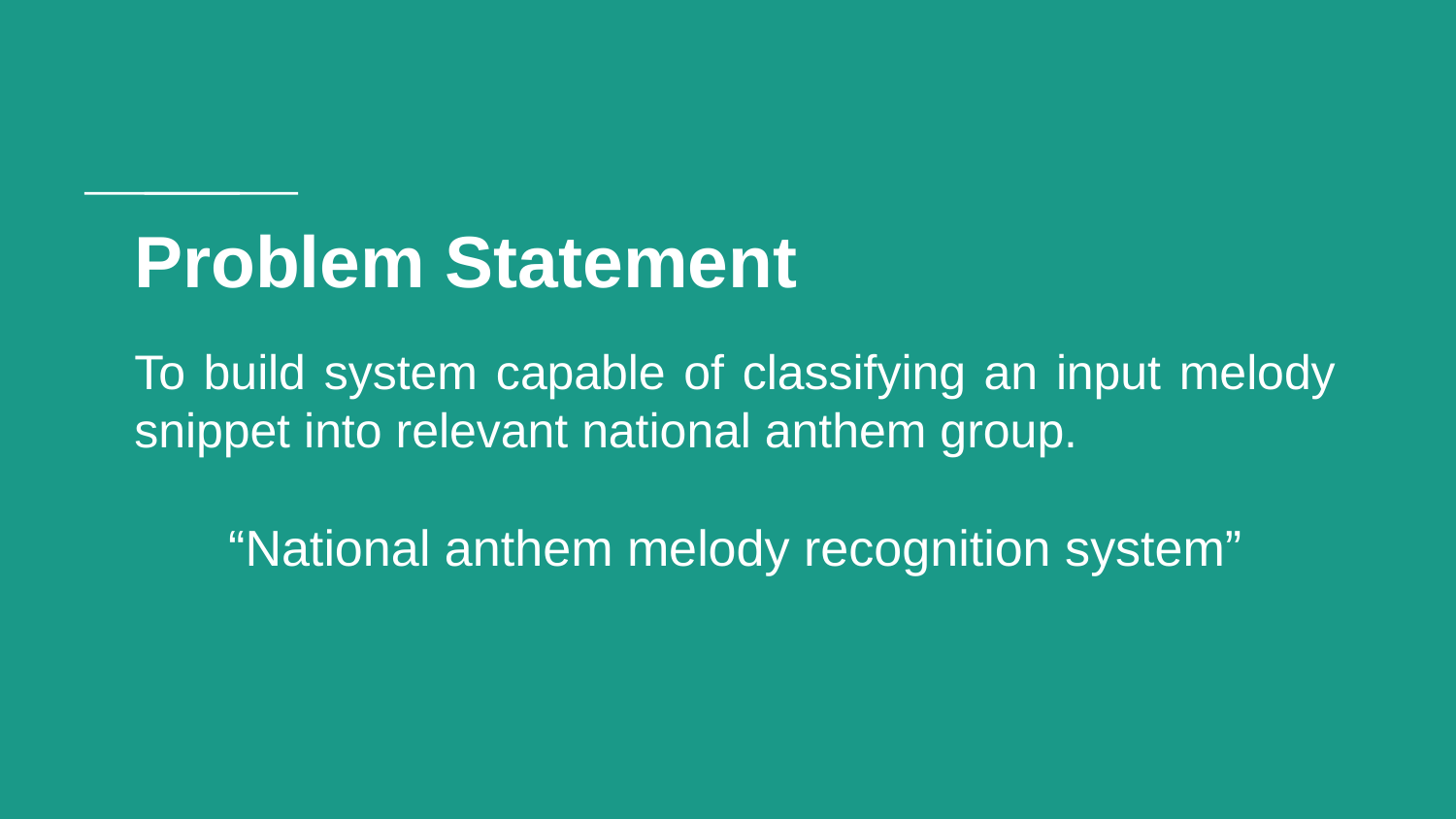

# Problem Statement
To build system capable of classifying an input melody snippet into relevant national anthem group.

“National anthem melody recognition system”